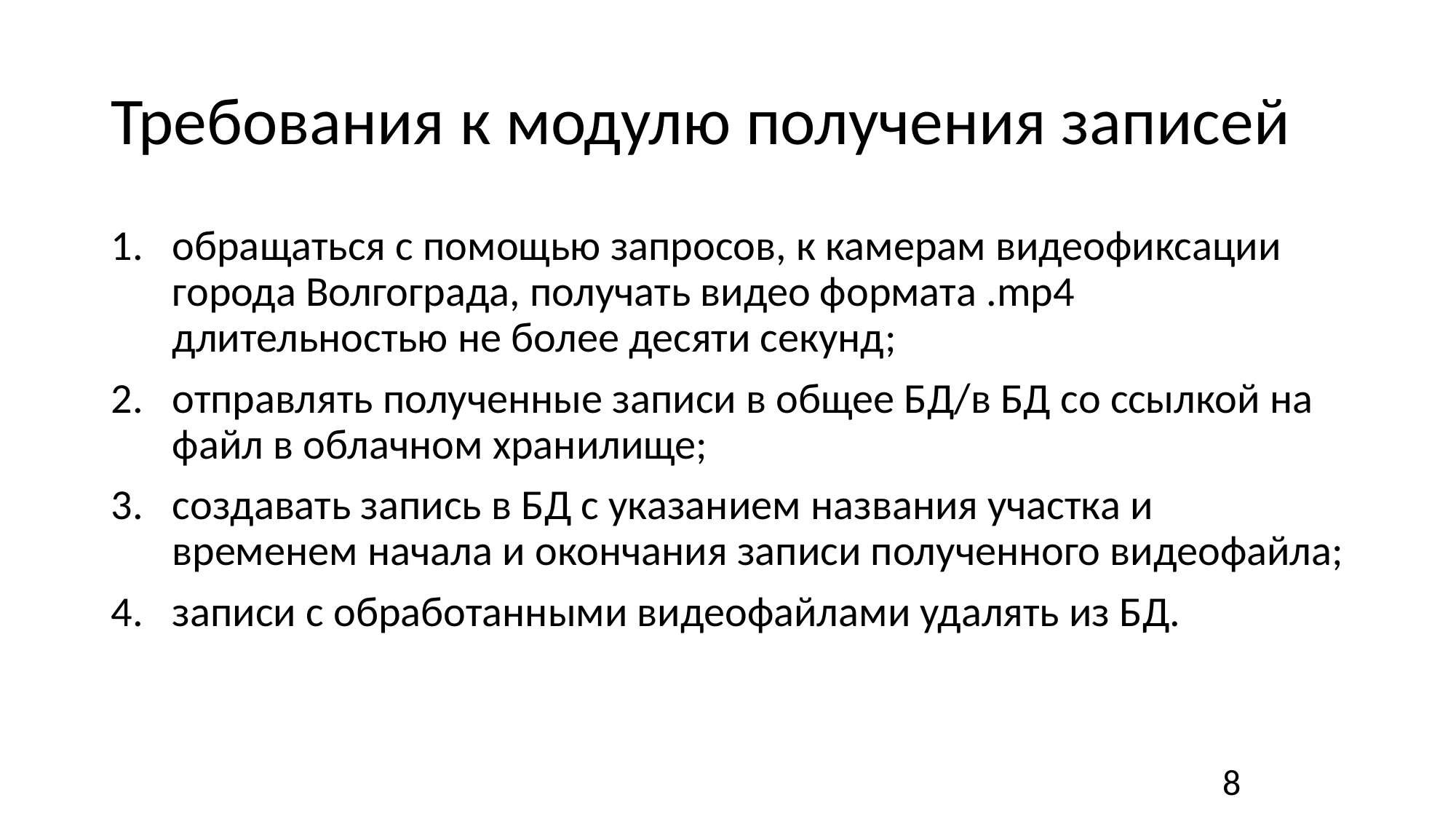

# Требования к модулю получения записей
обращаться с помощью запросов, к камерам видеофиксации города Волгограда, получать видео формата .mp4 длительностью не более десяти секунд;
отправлять полученные записи в общее БД/в БД со ссылкой на файл в облачном хранилище;
создавать запись в БД с указанием названия участка и временем начала и окончания записи полученного видеофайла;
записи с обработанными видеофайлами удалять из БД.

8